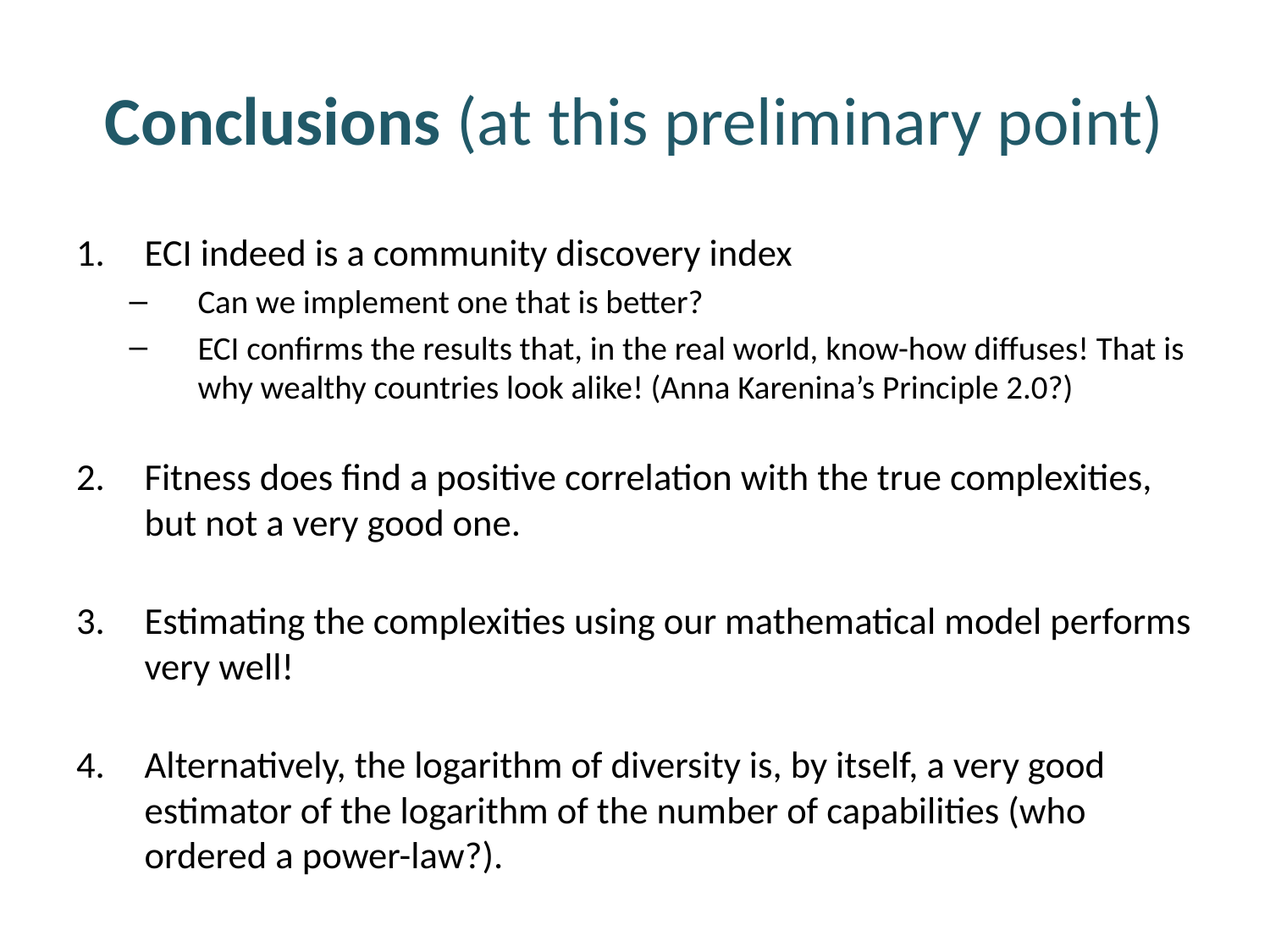

# Conclusions (at this preliminary point)
ECI indeed is a community discovery index
Can we implement one that is better?
ECI confirms the results that, in the real world, know-how diffuses! That is why wealthy countries look alike! (Anna Karenina’s Principle 2.0?)
Fitness does find a positive correlation with the true complexities, but not a very good one.
Estimating the complexities using our mathematical model performs very well!
Alternatively, the logarithm of diversity is, by itself, a very good estimator of the logarithm of the number of capabilities (who ordered a power-law?).